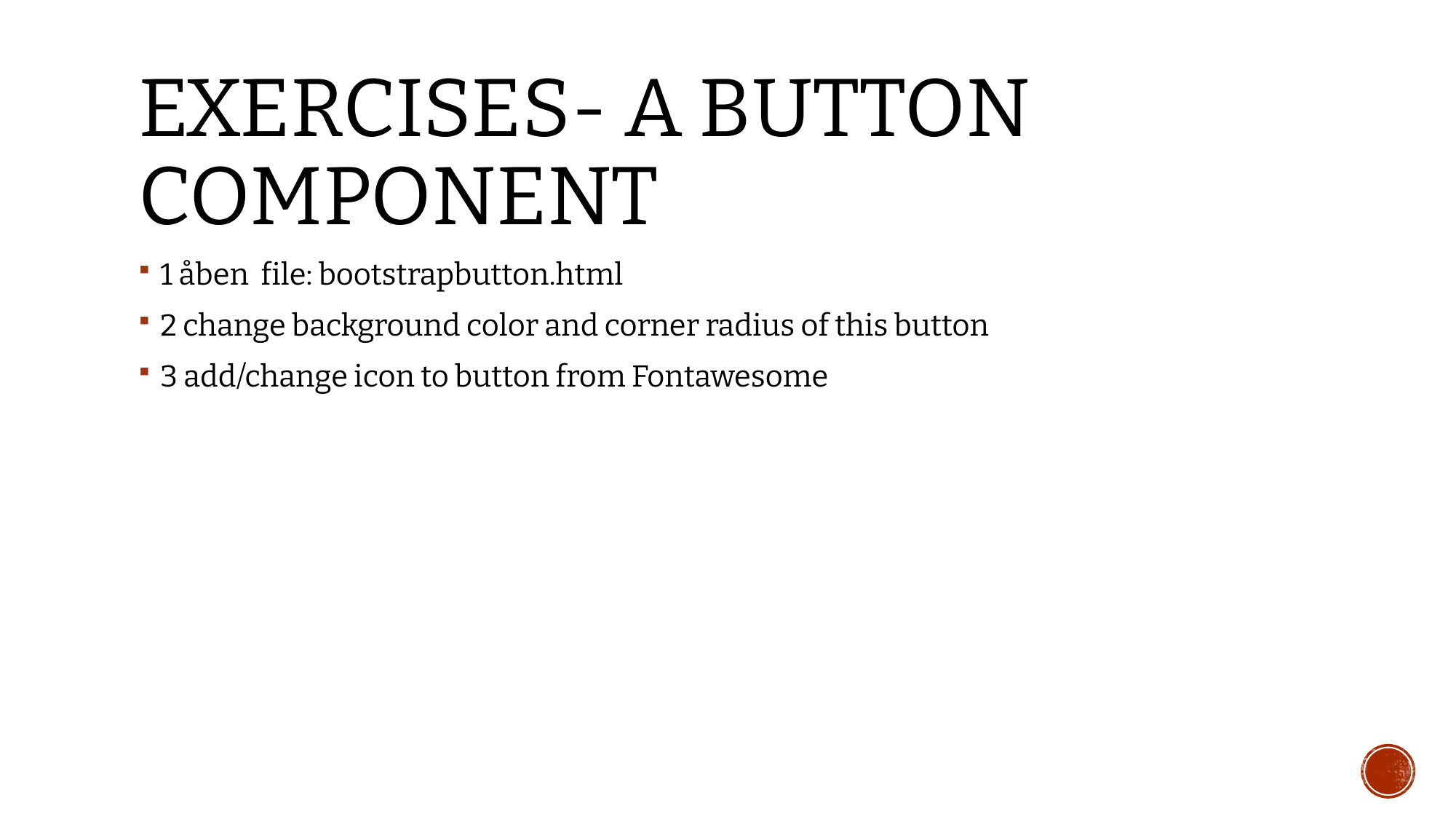

# Exercises- a button component
1 åben  file: bootstrapbutton.html
2 change background color and corner radius of this button
3 add/change icon to button from Fontawesome